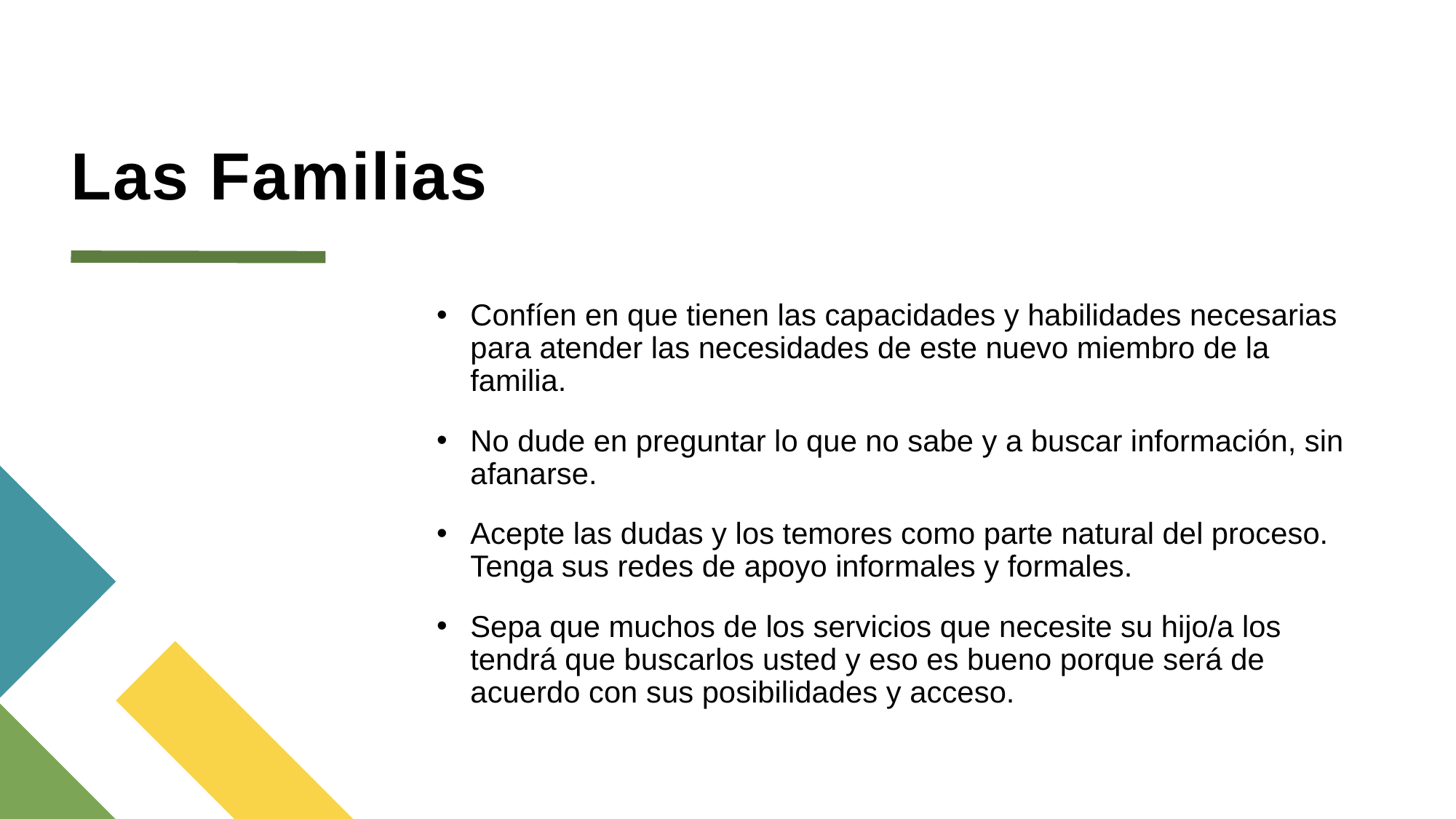

# Las Familias
Confíen en que tienen las capacidades y habilidades necesarias para atender las necesidades de este nuevo miembro de la familia.
No dude en preguntar lo que no sabe y a buscar información, sin afanarse.
Acepte las dudas y los temores como parte natural del proceso.  Tenga sus redes de apoyo informales y formales.
Sepa que muchos de los servicios que necesite su hijo/a los tendrá que buscarlos usted y eso es bueno porque será de acuerdo con sus posibilidades y acceso.